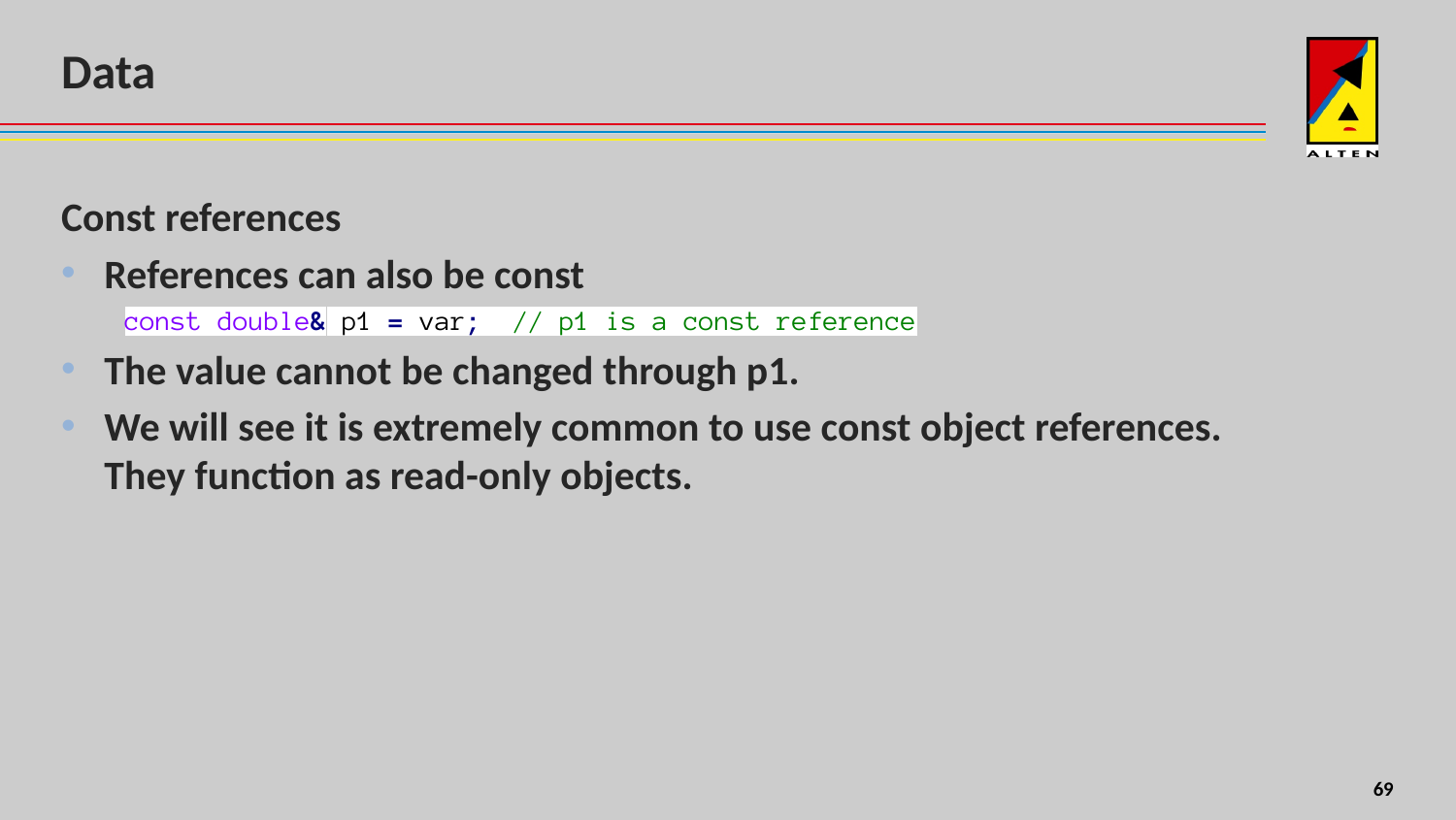

# Data
Const references
References can also be const
const double& p1 = var;  // p1 is a const reference
The value cannot be changed through p1.
We will see it is extremely common to use const object references. They function as read-only objects.
69